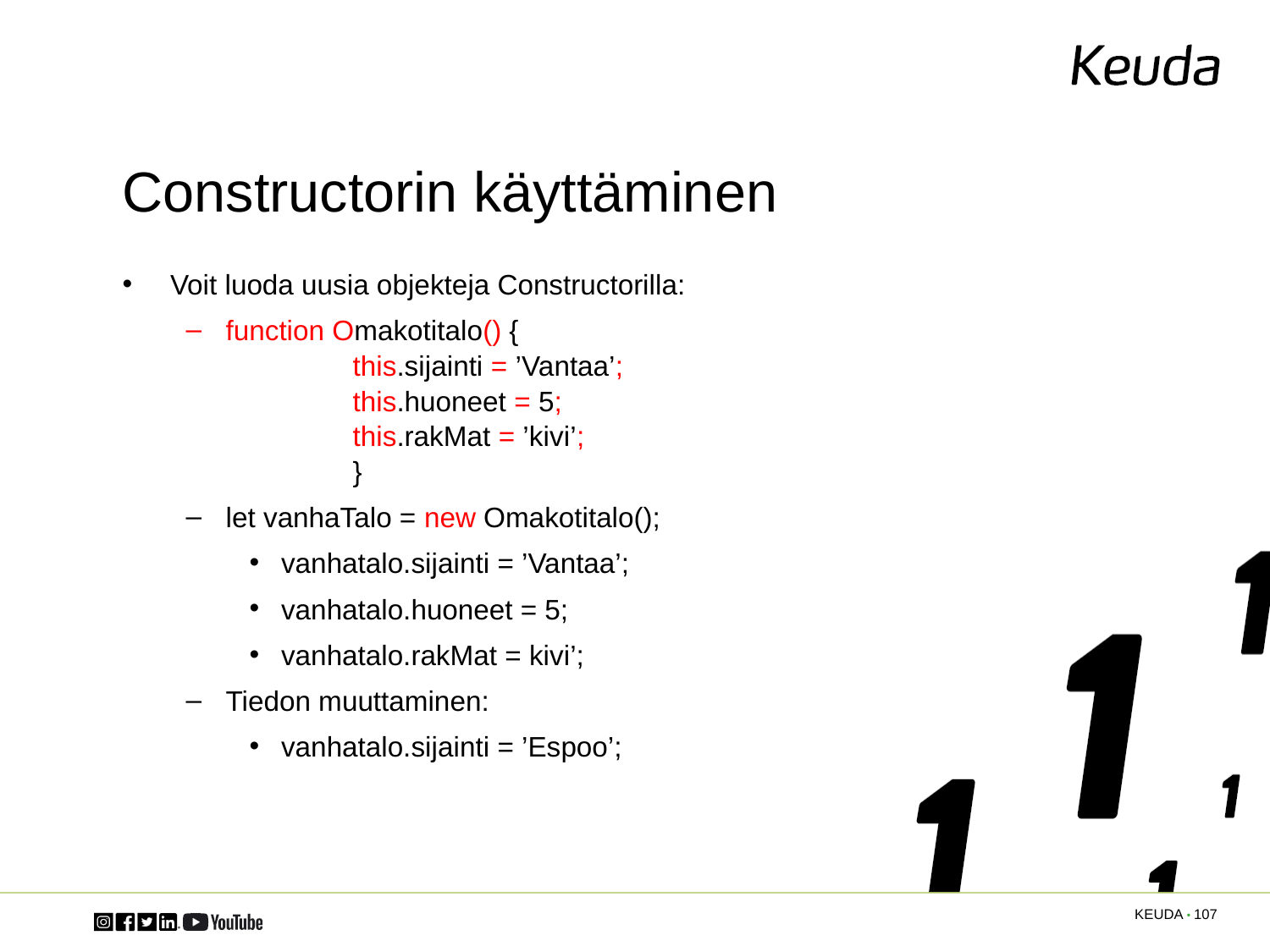

# Constructorin käyttäminen
Voit luoda uusia objekteja Constructorilla:
function Omakotitalo() {
	this.sijainti = ’Vantaa’;
	this.huoneet = 5;
	this.rakMat = ’kivi’;
	}
let vanhaTalo = new Omakotitalo();
vanhatalo.sijainti = ’Vantaa’;
vanhatalo.huoneet = 5;
vanhatalo.rakMat = kivi’;
Tiedon muuttaminen:
vanhatalo.sijainti = ’Espoo’;